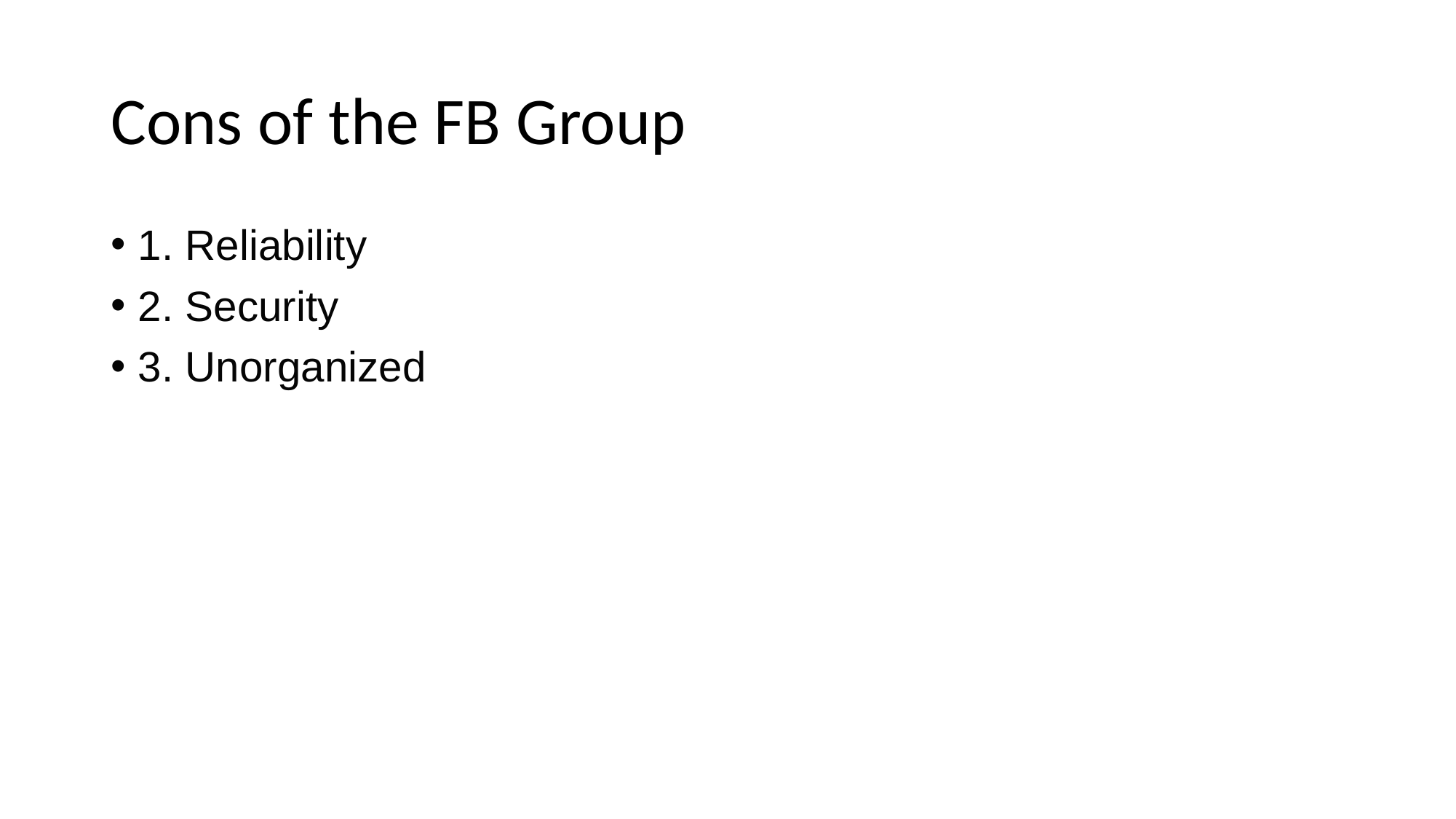

# Cons of the FB Group
1. Reliability
2. Security
3. Unorganized